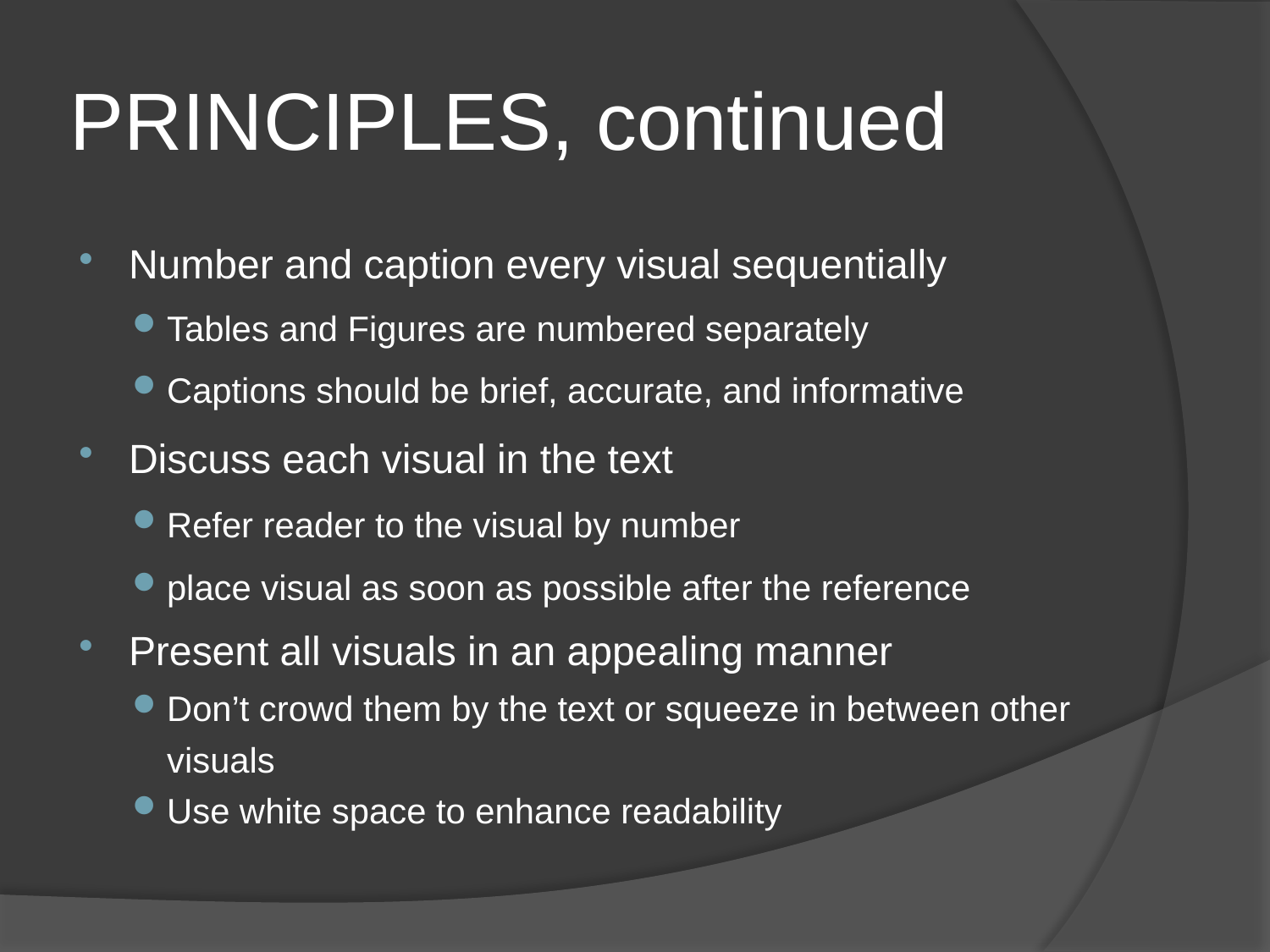

# PRINCIPLES, continued
Number and caption every visual sequentially
Tables and Figures are numbered separately
Captions should be brief, accurate, and informative
Discuss each visual in the text
Refer reader to the visual by number
place visual as soon as possible after the reference
Present all visuals in an appealing manner
Don’t crowd them by the text or squeeze in between other visuals
Use white space to enhance readability